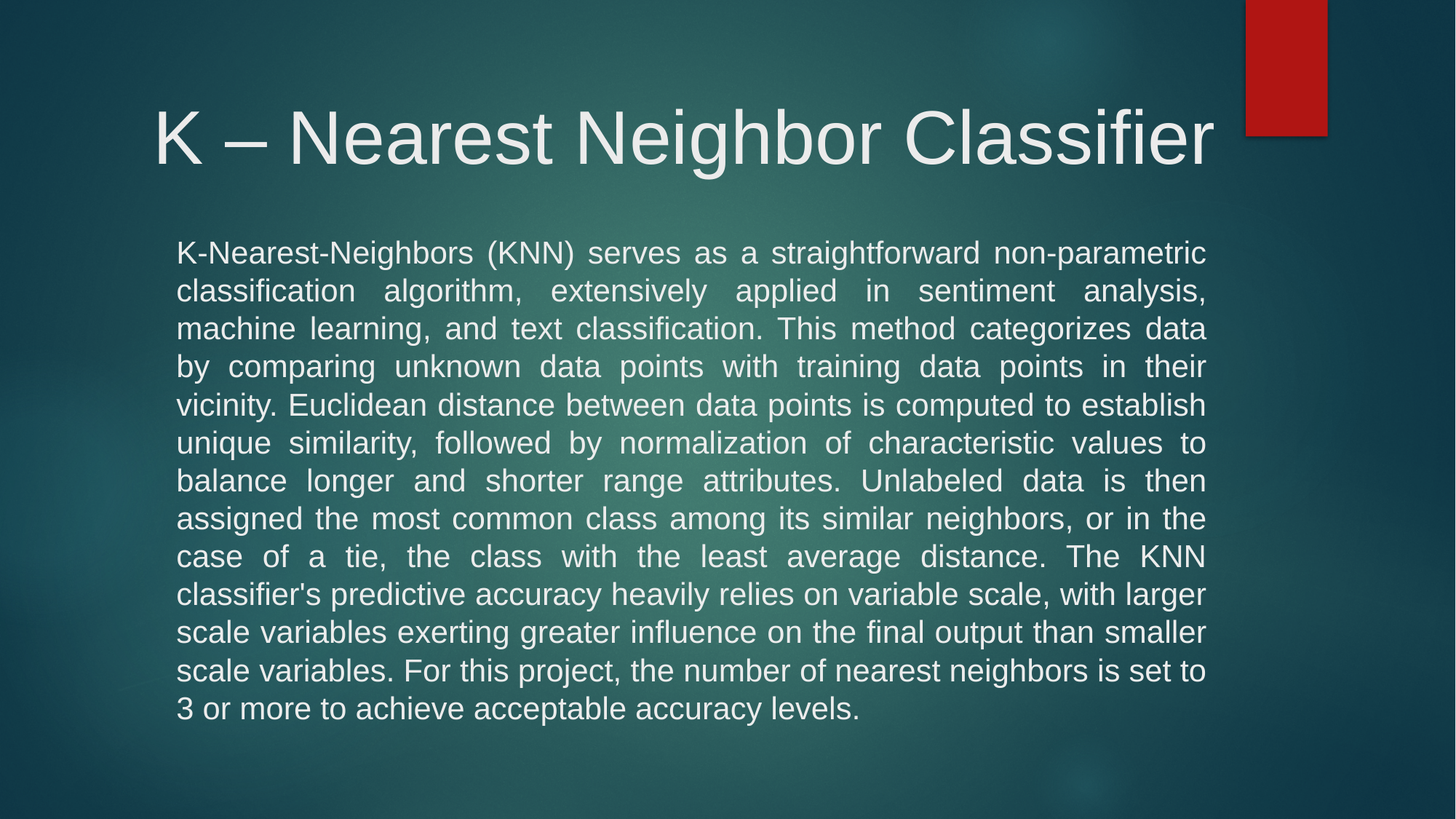

# K – Nearest Neighbor Classifier
K-Nearest-Neighbors (KNN) serves as a straightforward non-parametric classification algorithm, extensively applied in sentiment analysis, machine learning, and text classification. This method categorizes data by comparing unknown data points with training data points in their vicinity. Euclidean distance between data points is computed to establish unique similarity, followed by normalization of characteristic values to balance longer and shorter range attributes. Unlabeled data is then assigned the most common class among its similar neighbors, or in the case of a tie, the class with the least average distance. The KNN classifier's predictive accuracy heavily relies on variable scale, with larger scale variables exerting greater influence on the final output than smaller scale variables. For this project, the number of nearest neighbors is set to 3 or more to achieve acceptable accuracy levels.